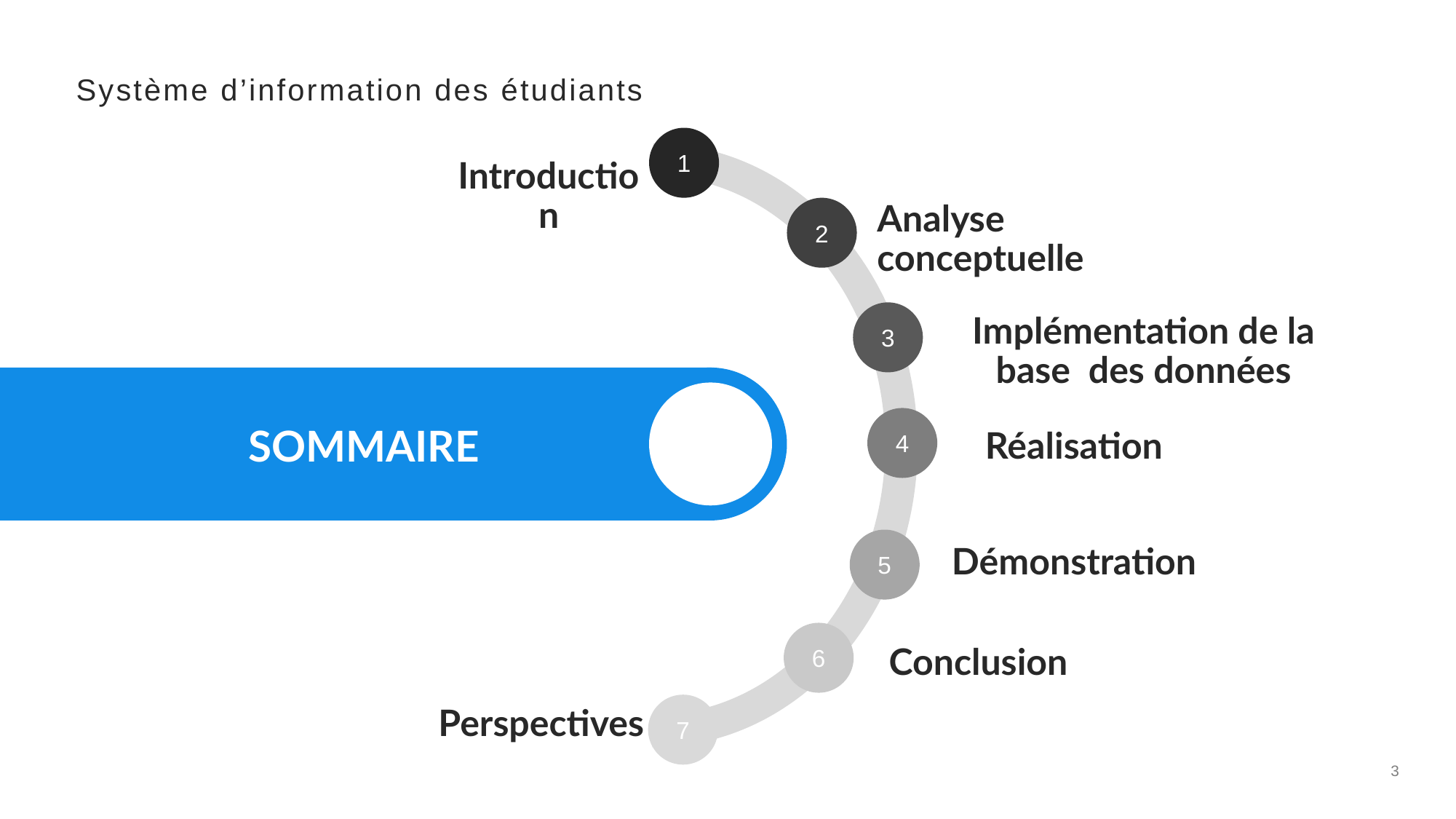

Système d’information des étudiants
1

Introduction
2
Analyse conceptuelle
3
Implémentation de la base  des données

SOMMAIRE
4
Réalisation
5
Démonstration
6
Conclusion
7
Perspectives
3
3